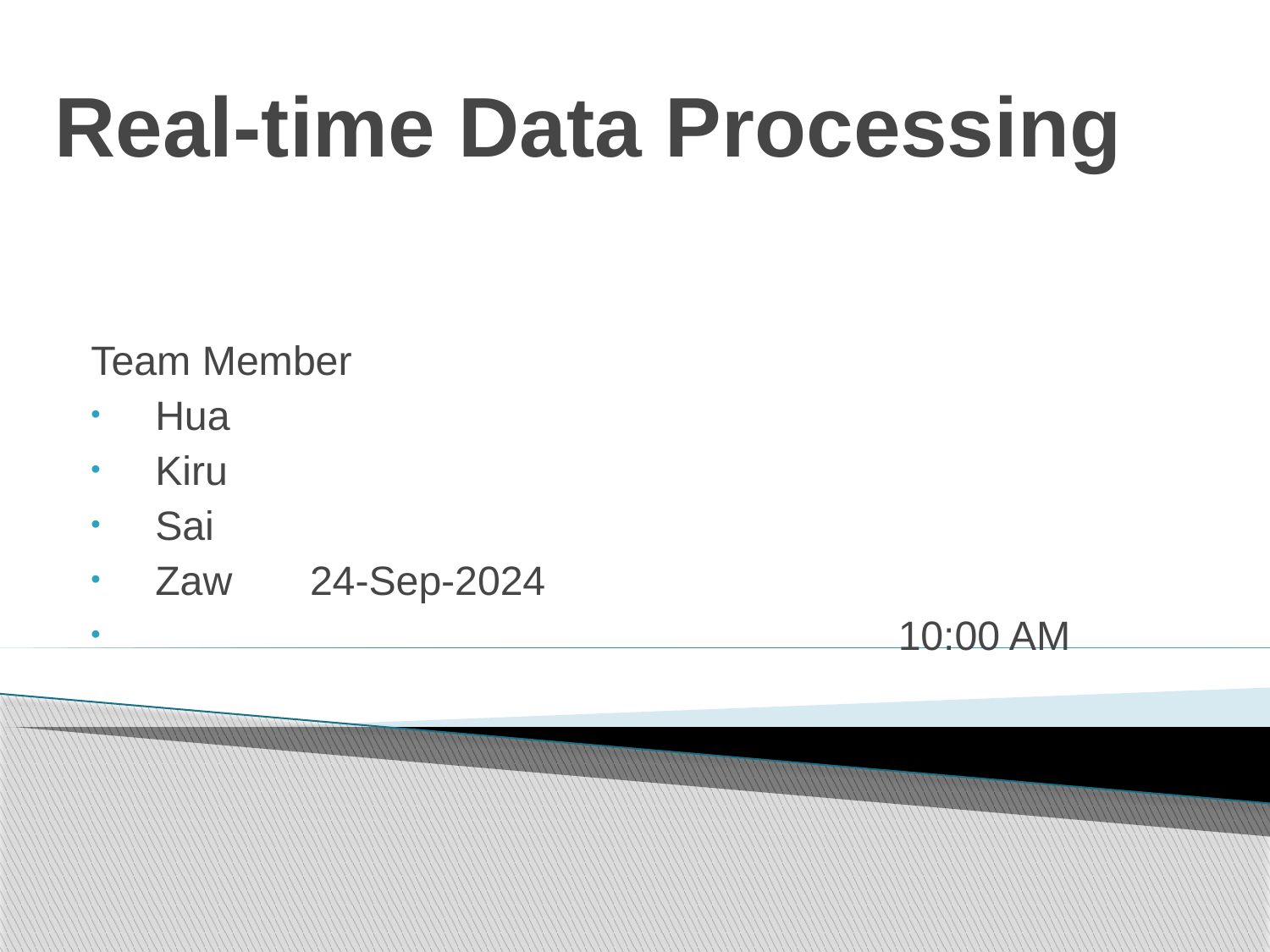

# Real-time Data Processing
Team Member
Hua
Kiru
Sai
Zaw					    24-Sep-2024
                                                                 10:00 AM